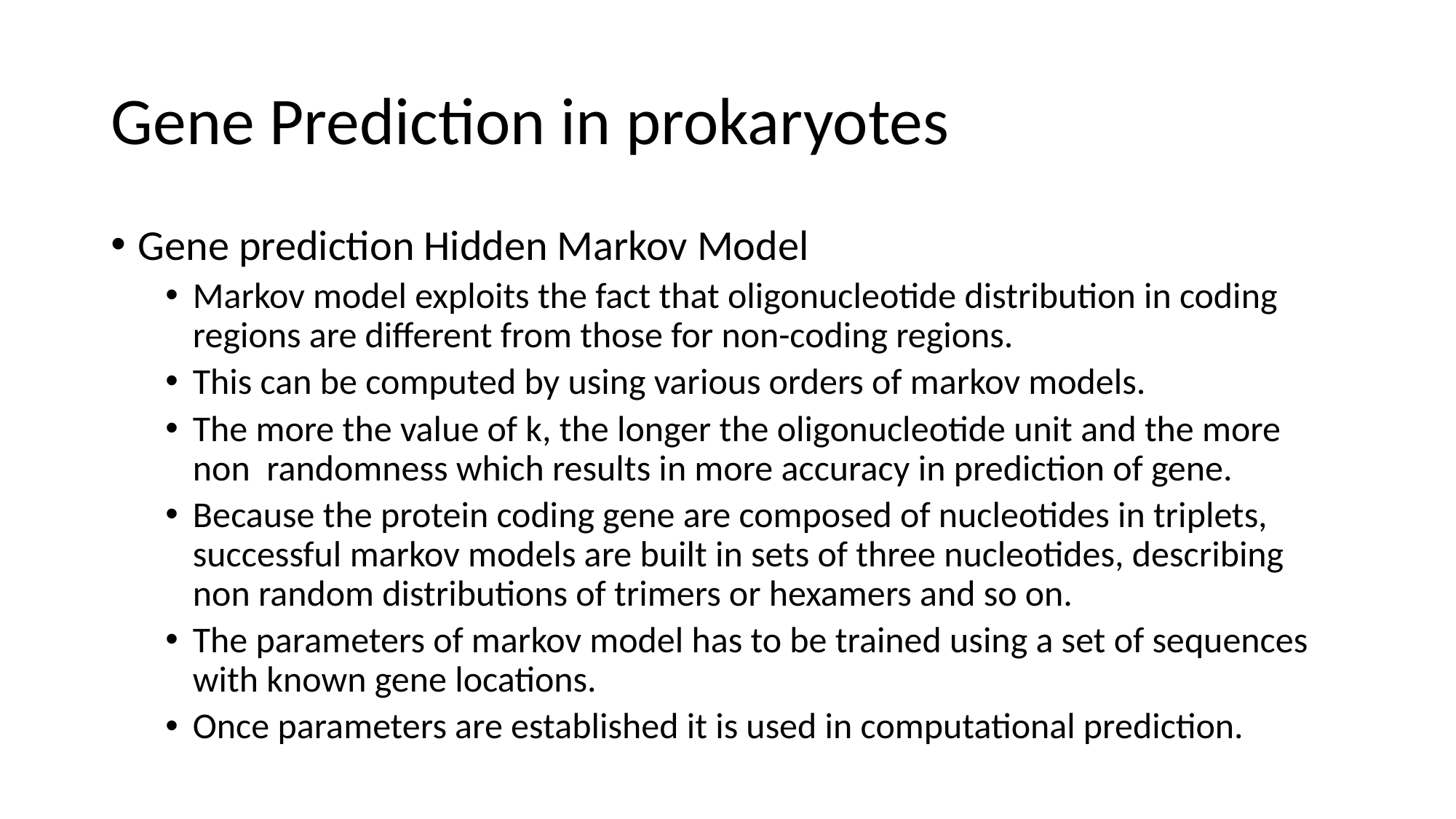

# Gene Prediction in prokaryotes
Gene prediction Hidden Markov Model
Markov model exploits the fact that oligonucleotide distribution in coding  regions are different from those for non-coding regions.
This can be computed by using various orders of markov models.
The more the value of k, the longer the oligonucleotide unit and the more non  randomness which results in more accuracy in prediction of gene.
Because the protein coding gene are composed of nucleotides in triplets, successful markov models are built in sets of three nucleotides, describing non random distributions of trimers or hexamers and so on.
The parameters of markov model has to be trained using a set of sequences with known gene locations.
Once parameters are established it is used in computational prediction.